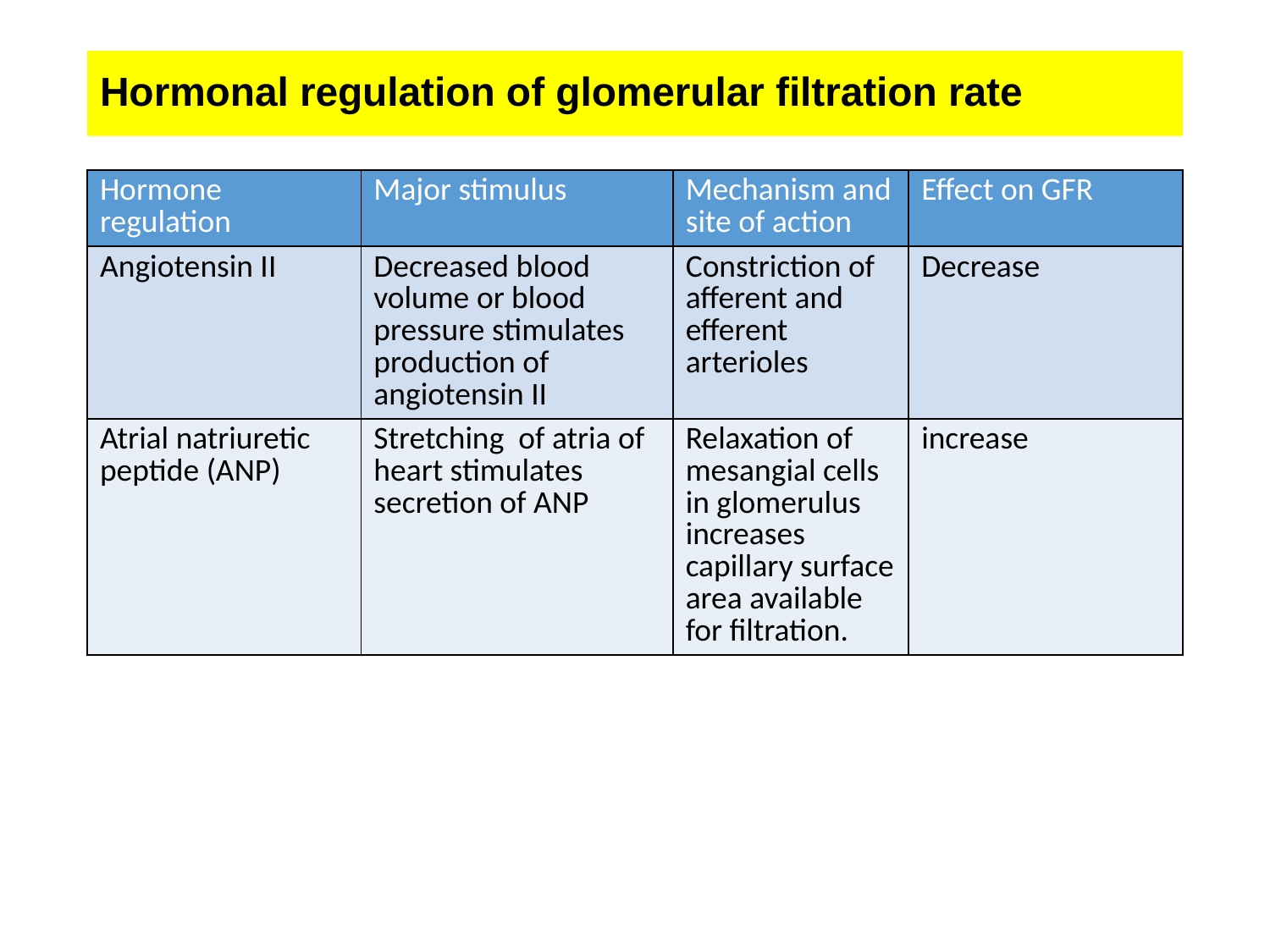

# Hormonal regulation of glomerular filtration rate
| Hormone regulation | Major stimulus | Mechanism and site of action | Effect on GFR |
| --- | --- | --- | --- |
| Angiotensin II | Decreased blood volume or blood pressure stimulates production of angiotensin II | Constriction of afferent and efferent arterioles | Decrease |
| Atrial natriuretic peptide (ANP) | Stretching of atria of heart stimulates secretion of ANP | Relaxation of mesangial cells in glomerulus increases capillary surface area available for filtration. | increase |